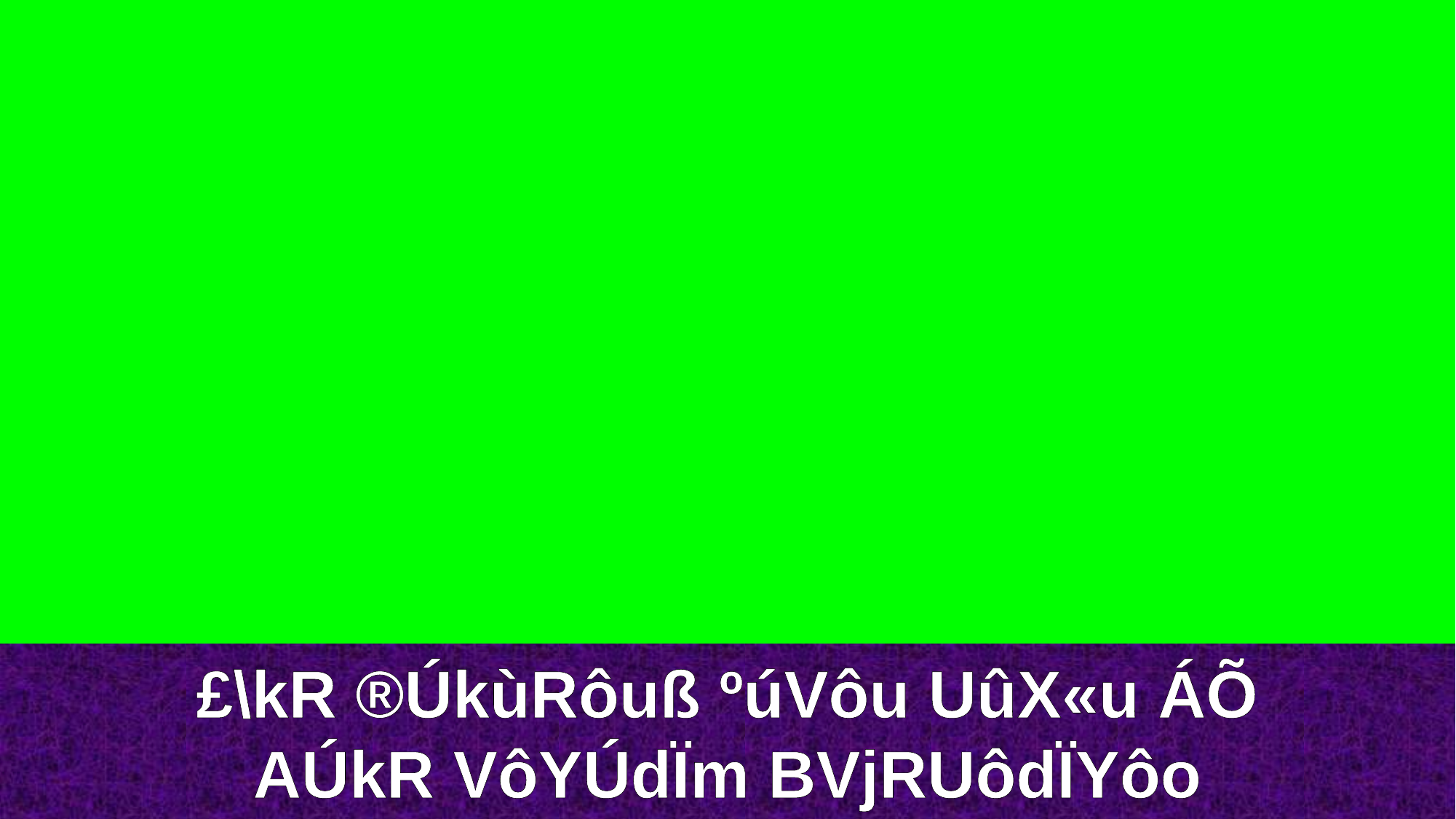

£\kR ®ÚkùRôuß ºúVôu UûX«u ÁÕ
AÚkR VôYÚdÏm BVjRUôdÏYôo